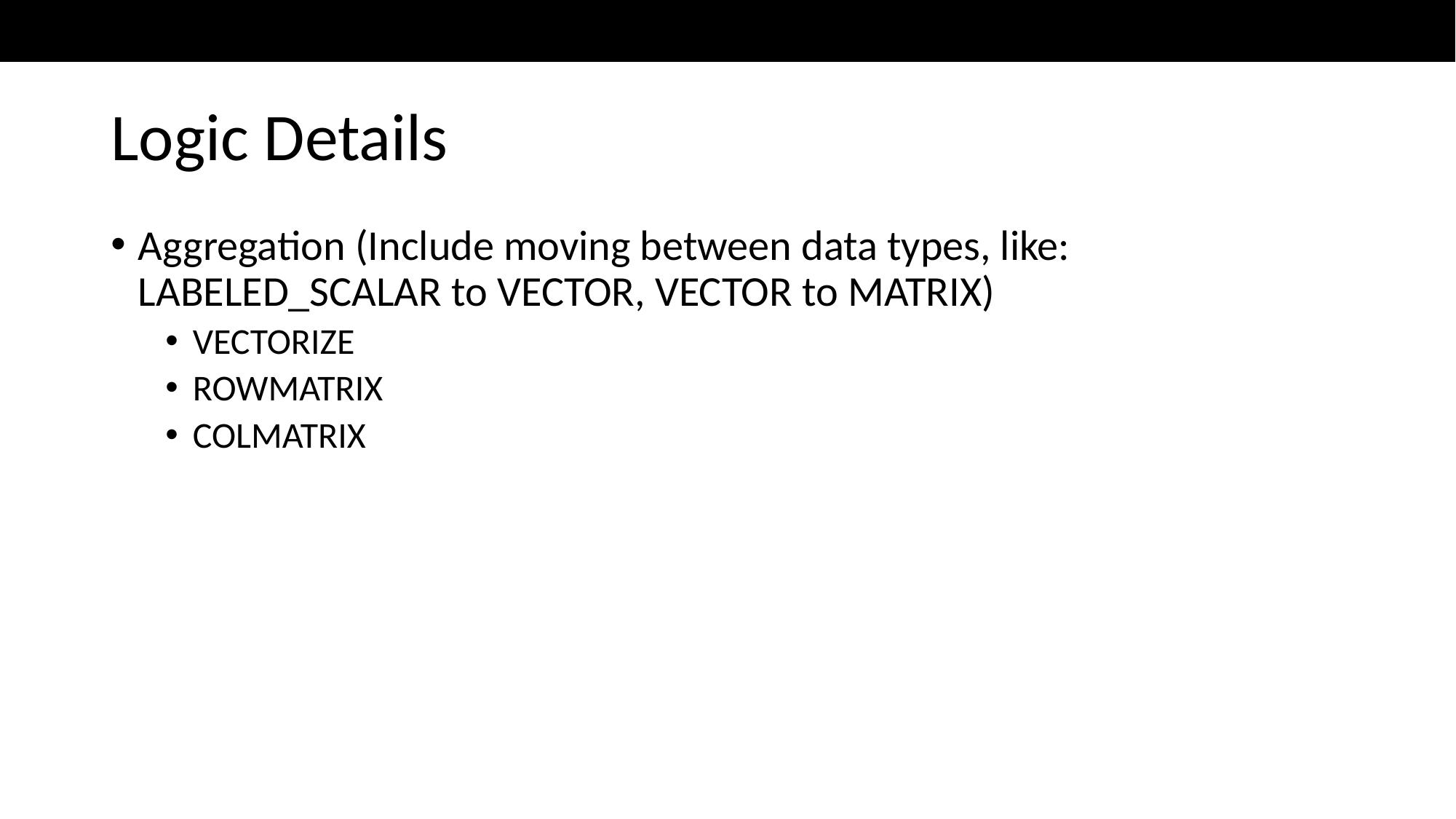

# Logic Details
Aggregation (Include moving between data types, like: LABELED_SCALAR to VECTOR, VECTOR to MATRIX)
VECTORIZE
ROWMATRIX
COLMATRIX